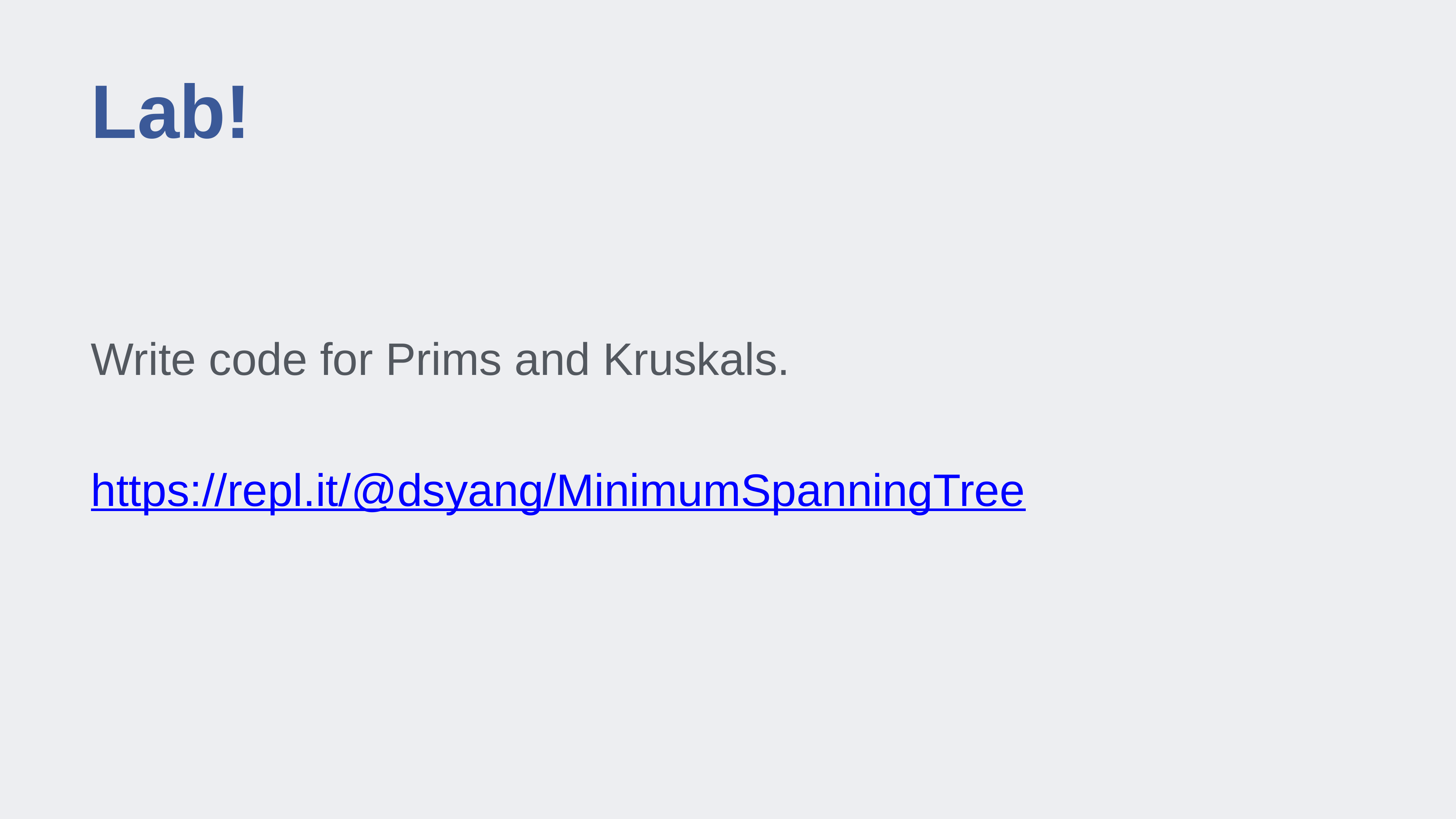

# Lab!

Write code for Prims and Kruskals.

https://repl.it/@dsyang/MinimumSpanningTree